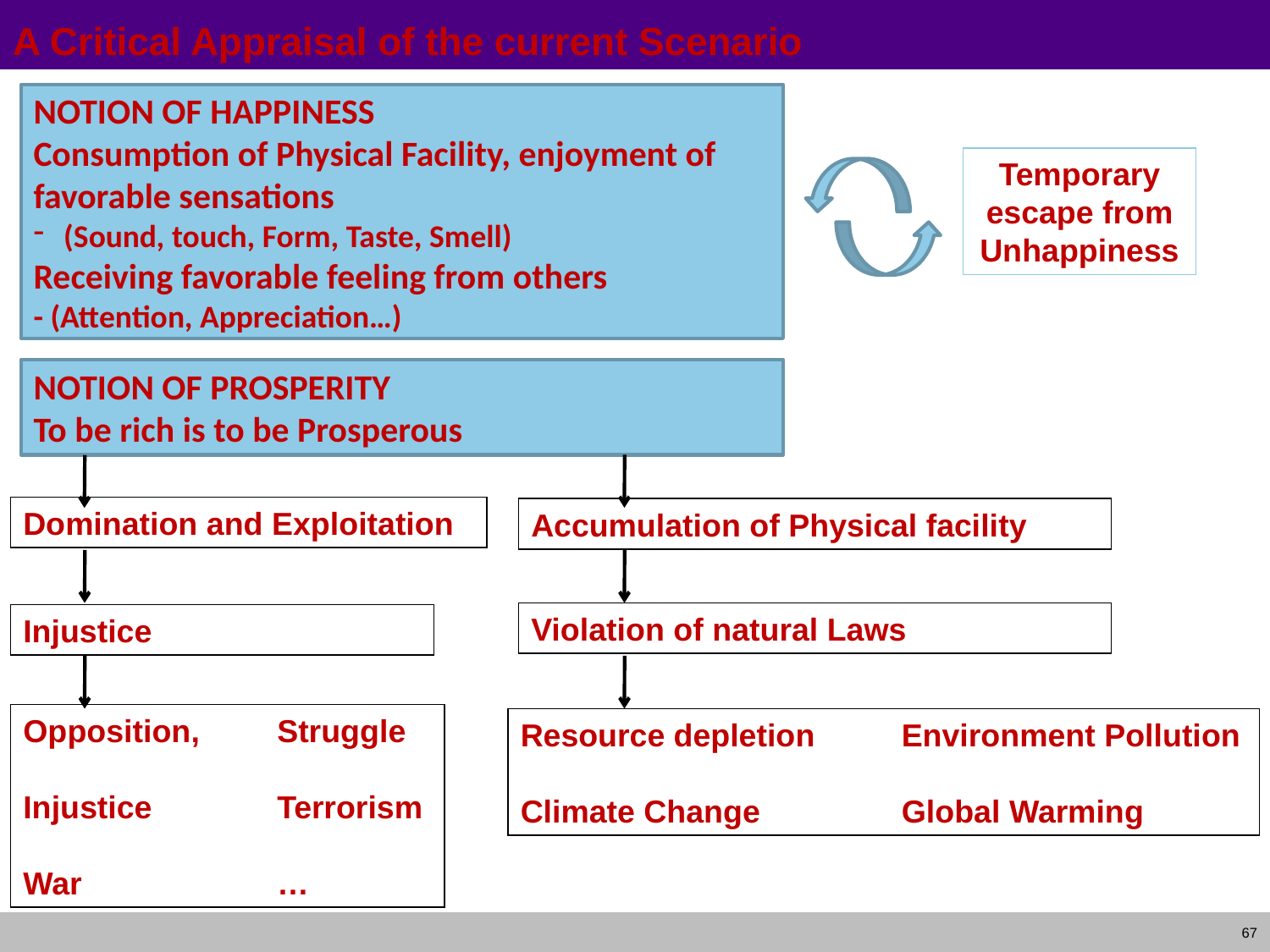

# A Critical Appraisal of the current Scenario
NOTION OF HAPPINESS
Consumption of Physical Facility, enjoyment of favorable sensations
(Sound, touch, Form, Taste, Smell)
Receiving favorable feeling from others
- (Attention, Appreciation…)

Temporary escape from Unhappiness

NOTION OF PROSPERITY
To be rich is to be Prosperous
Domination and Exploitation
Accumulation of Physical facility
Violation of natural Laws
Injustice
Opposition, 	Struggle

Injustice	Terrorism

War		…
Resource depletion	Environment Pollution

Climate Change		Global Warming